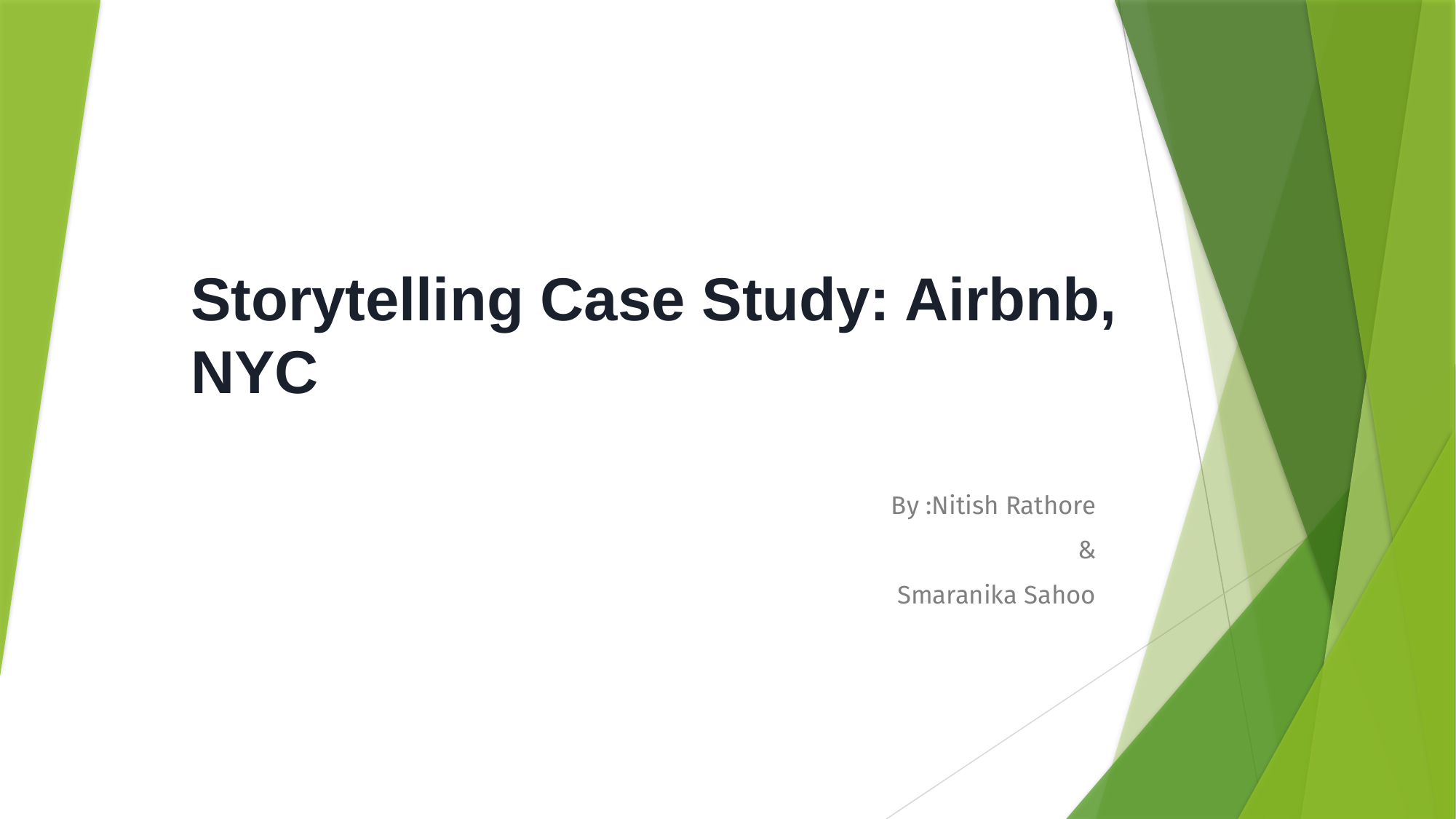

# Storytelling Case Study: Airbnb, NYC
By :Nitish Rathore
&
Smaranika Sahoo